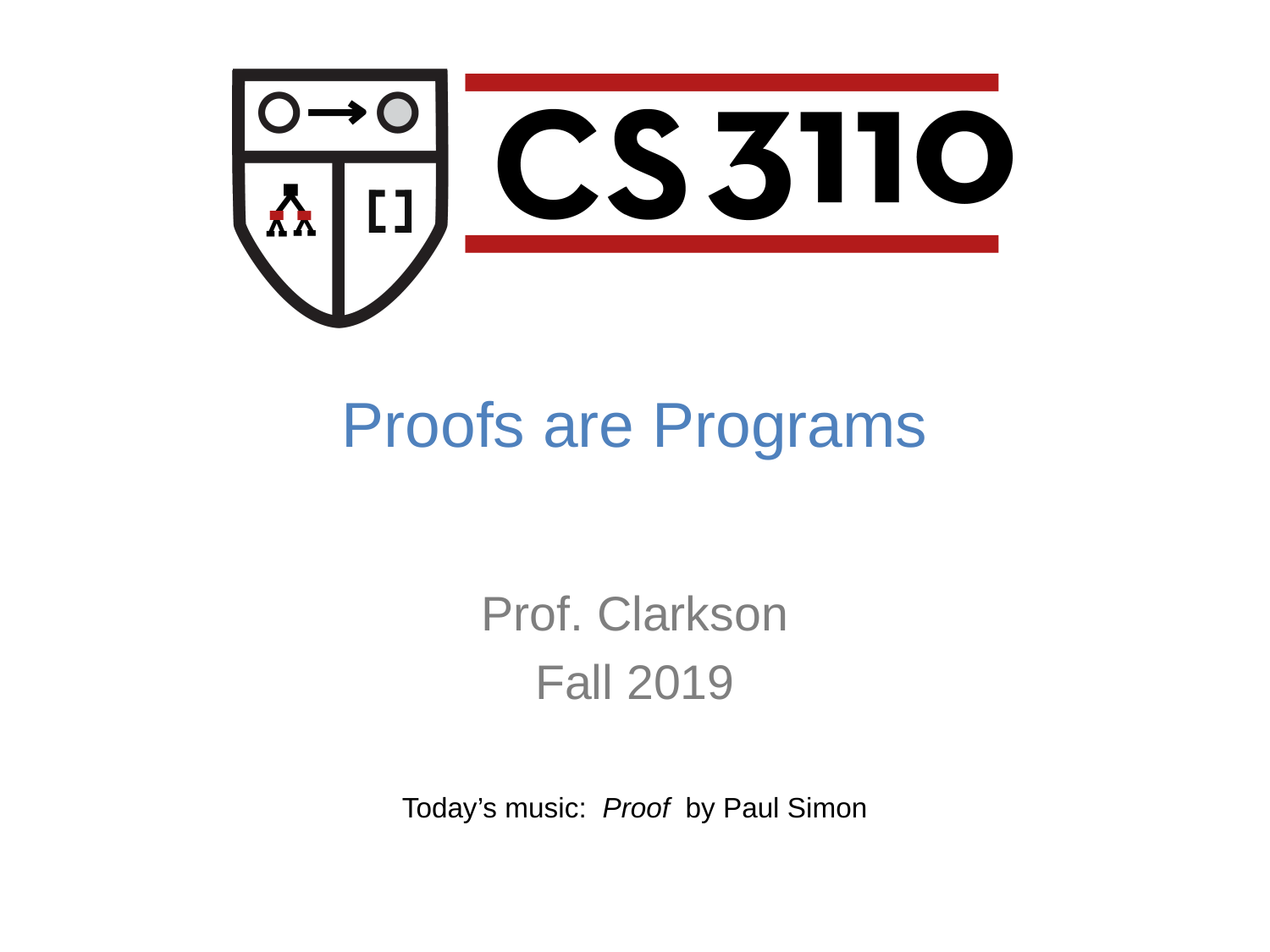

Proofs are Programs
Prof. Clarkson
Fall 2019
Today’s music:  Proof  by Paul Simon